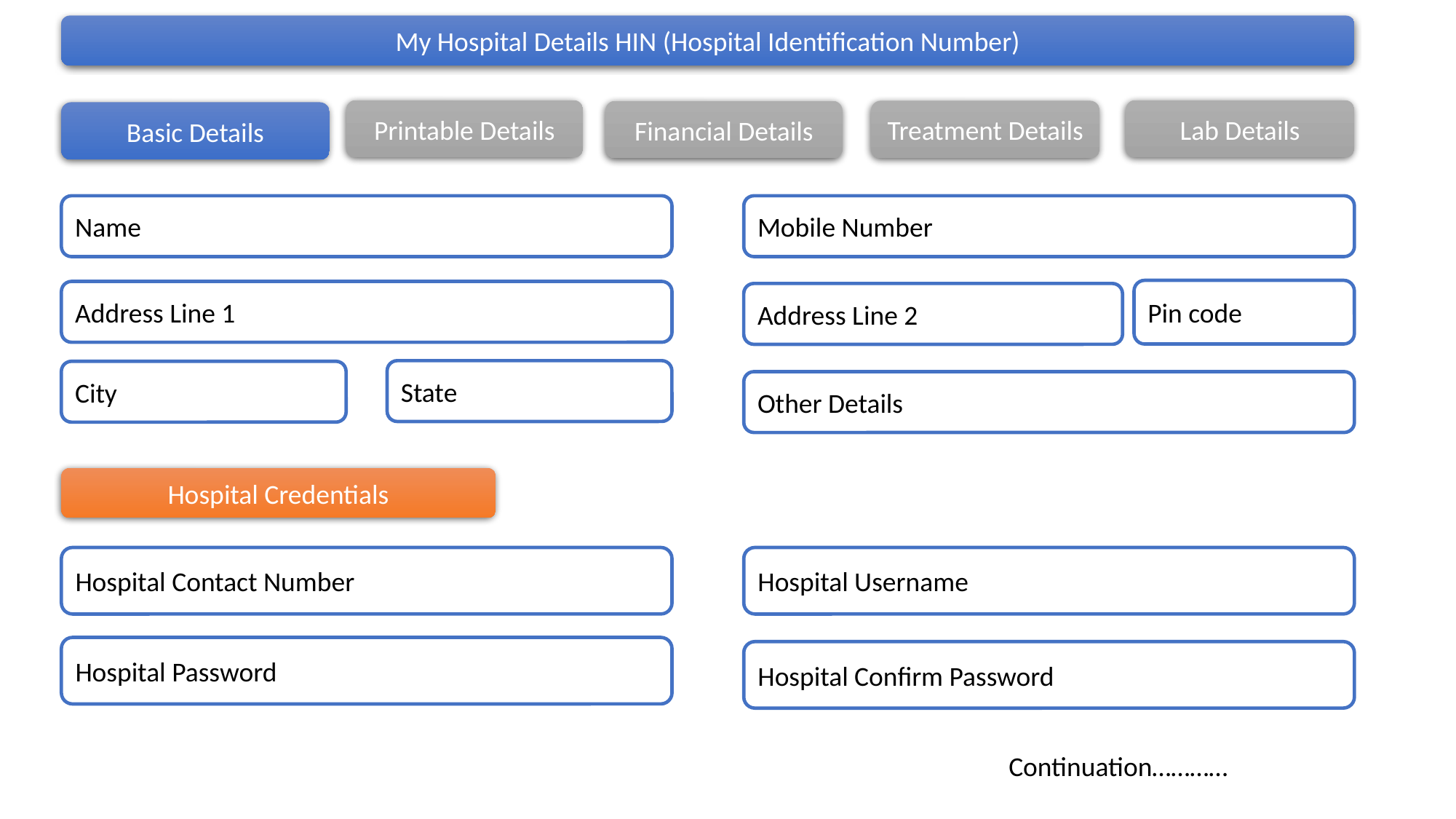

My Hospital Details HIN (Hospital Identification Number)
Printable Details
Lab Details
Treatment Details
Financial Details
Basic Details
Name
Mobile Number
Pin code
Address Line 1
Address Line 2
State
City
Other Details
Hospital Credentials
Hospital Contact Number
Hospital Username
Hospital Password
Hospital Confirm Password
Continuation…………